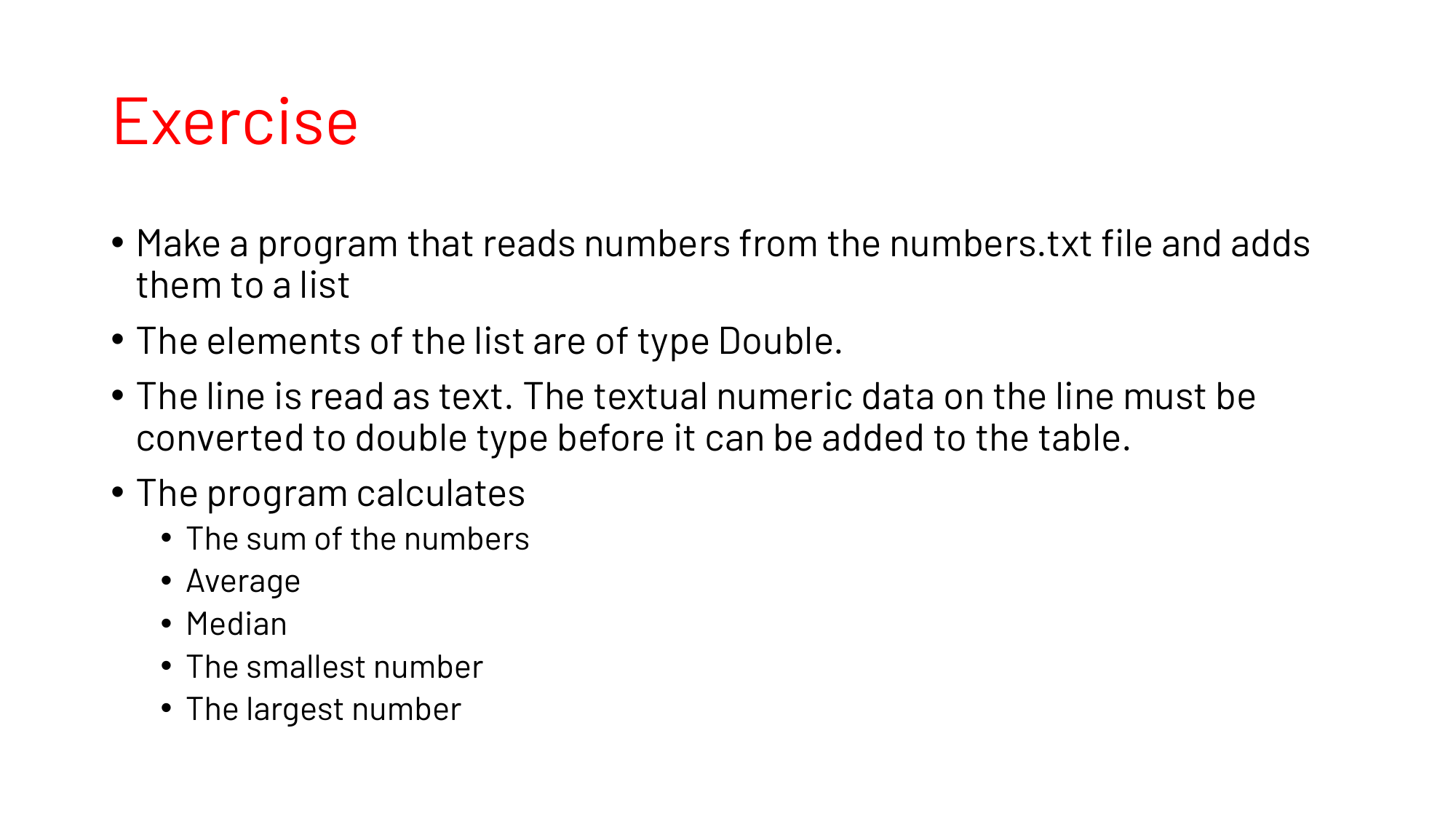

# Exercise
Make a program that reads numbers from the numbers.txt file and adds them to a list
The elements of the list are of type Double.
The line is read as text. The textual numeric data on the line must be converted to double type before it can be added to the table.
The program calculates
The sum of the numbers
Average
Median
The smallest number
The largest number